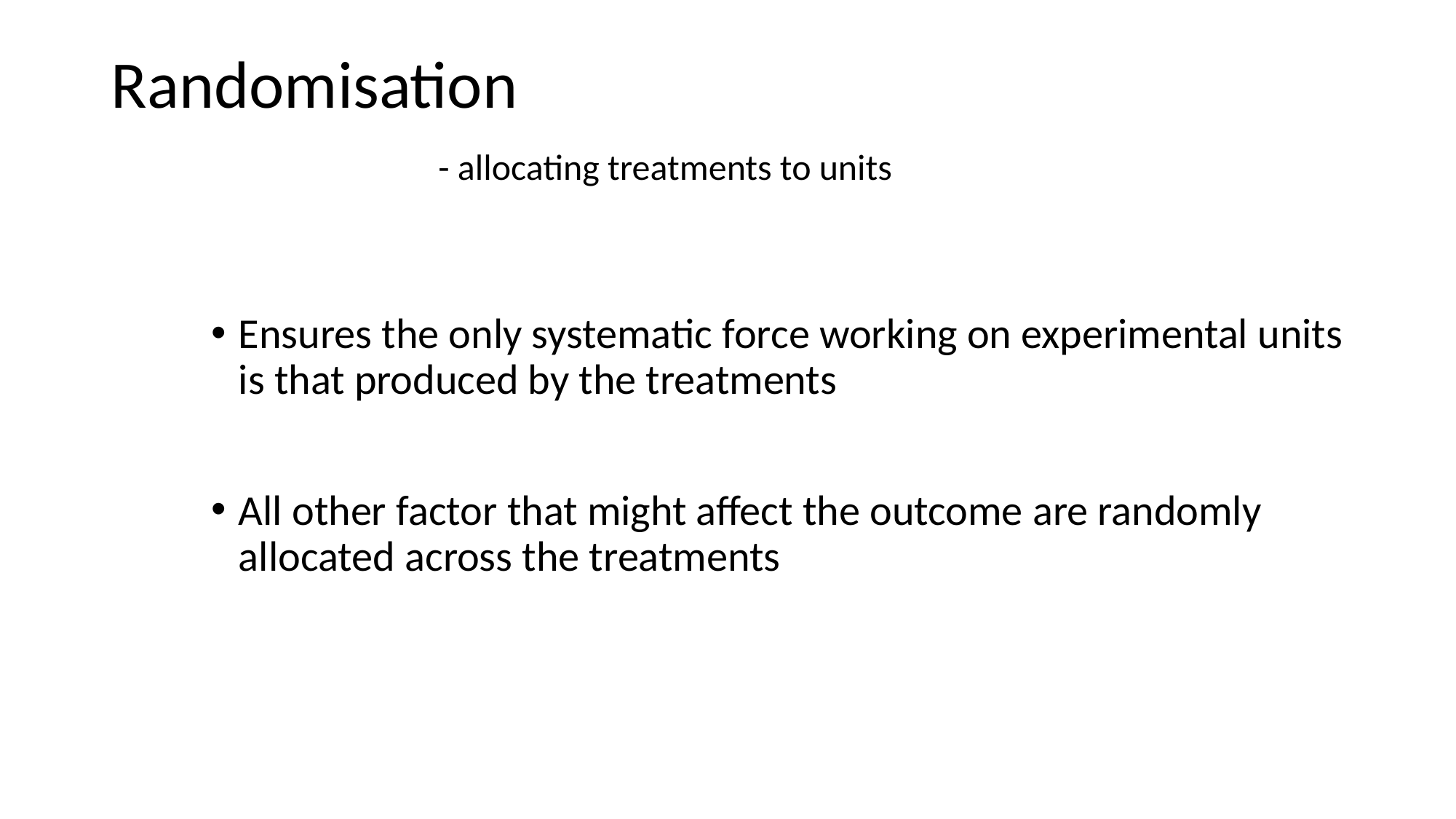

# Randomisation - allocating treatments to units
Ensures the only systematic force working on experimental units is that produced by the treatments
All other factor that might affect the outcome are randomly allocated across the treatments